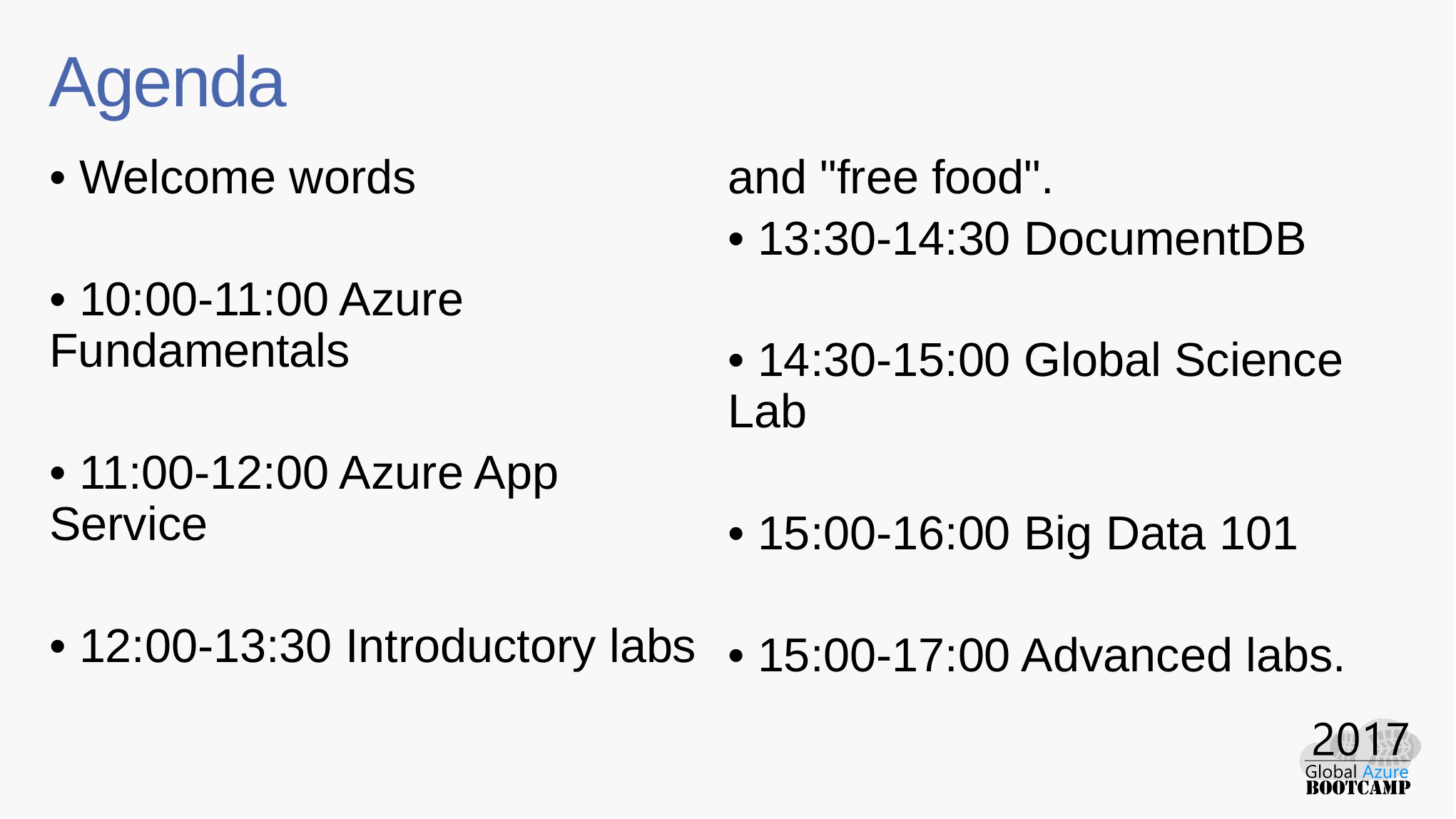

# Agenda
• Welcome words

• 10:00-11:00 Azure Fundamentals

• 11:00-12:00 Azure App Service

• 12:00-13:30 Introductory labs and "free food".
• 13:30-14:30 DocumentDB

• 14:30-15:00 Global Science Lab

• 15:00-16:00 Big Data 101

• 15:00-17:00 Advanced labs.